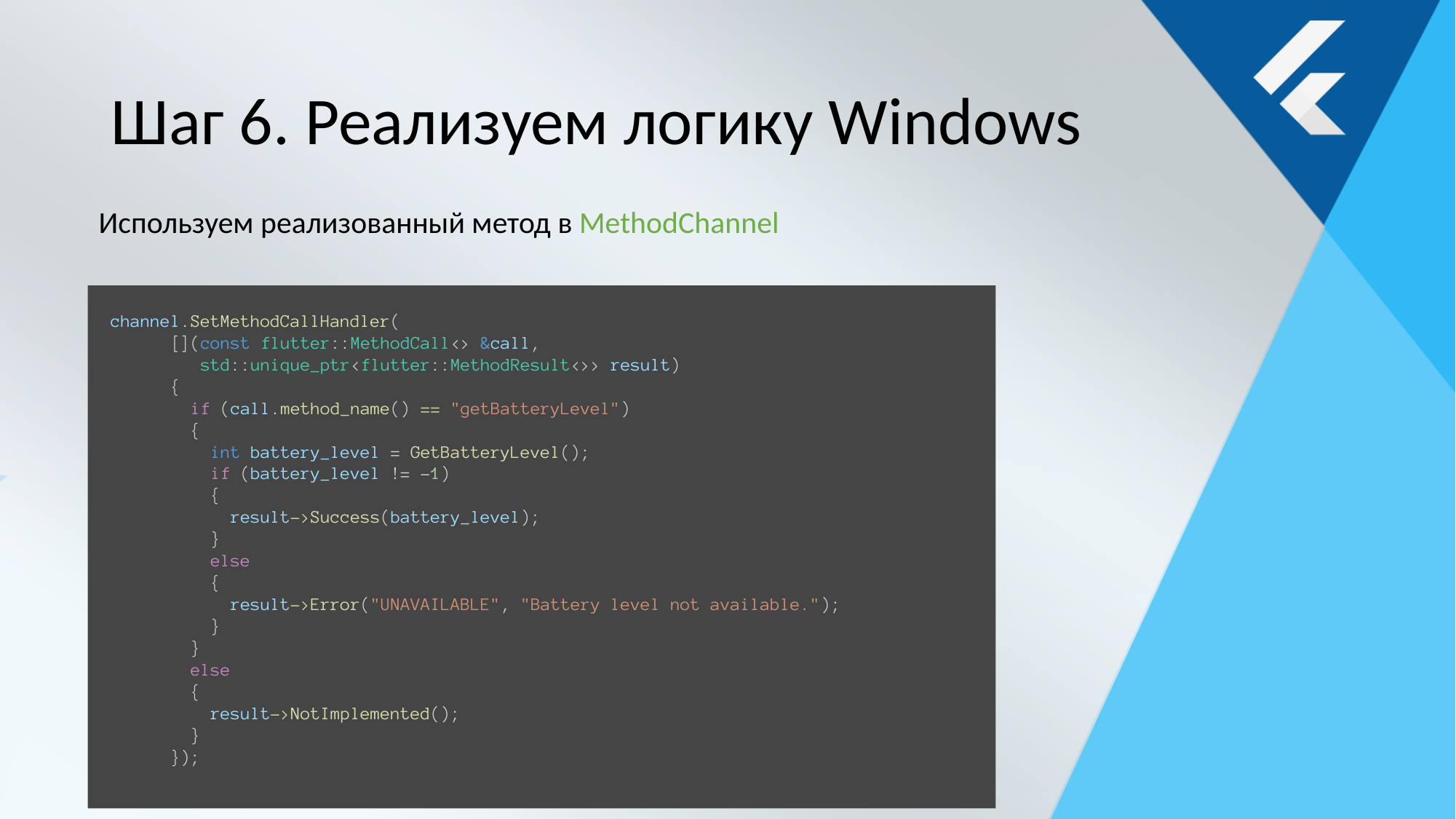

# Шаг 6. Реализуем логику Windows
Используем реализованный метод в MethodChannel

channel.SetMethodCallHandler(
      [](const flutter::MethodCall<> &call,
         std::unique_ptr<flutter::MethodResult<>> result)
      {
        if (call.method_name() == "getBatteryLevel")
        {
          int battery_level = GetBatteryLevel();
          if (battery_level != -1)
          {
            result->Success(battery_level);
          }
          else
          {
            result->Error("UNAVAILABLE", "Battery level not available.");
          }
        }
        else
        {
          result->NotImplemented();
        }
      });